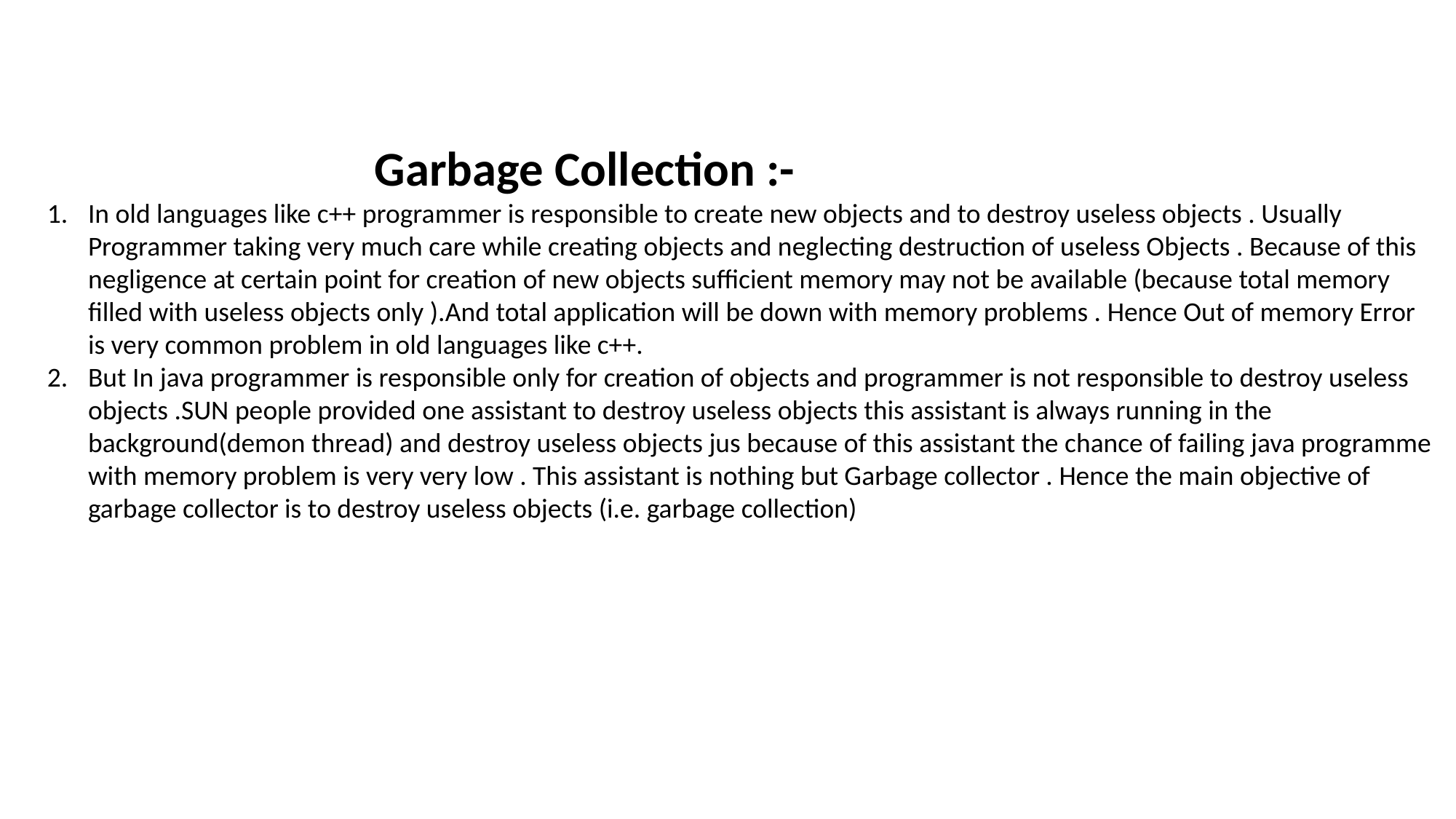

Garbage Collection :-
In old languages like c++ programmer is responsible to create new objects and to destroy useless objects . Usually Programmer taking very much care while creating objects and neglecting destruction of useless Objects . Because of this negligence at certain point for creation of new objects sufficient memory may not be available (because total memory filled with useless objects only ).And total application will be down with memory problems . Hence Out of memory Error is very common problem in old languages like c++.
But In java programmer is responsible only for creation of objects and programmer is not responsible to destroy useless objects .SUN people provided one assistant to destroy useless objects this assistant is always running in the background(demon thread) and destroy useless objects jus because of this assistant the chance of failing java programme with memory problem is very very low . This assistant is nothing but Garbage collector . Hence the main objective of garbage collector is to destroy useless objects (i.e. garbage collection)